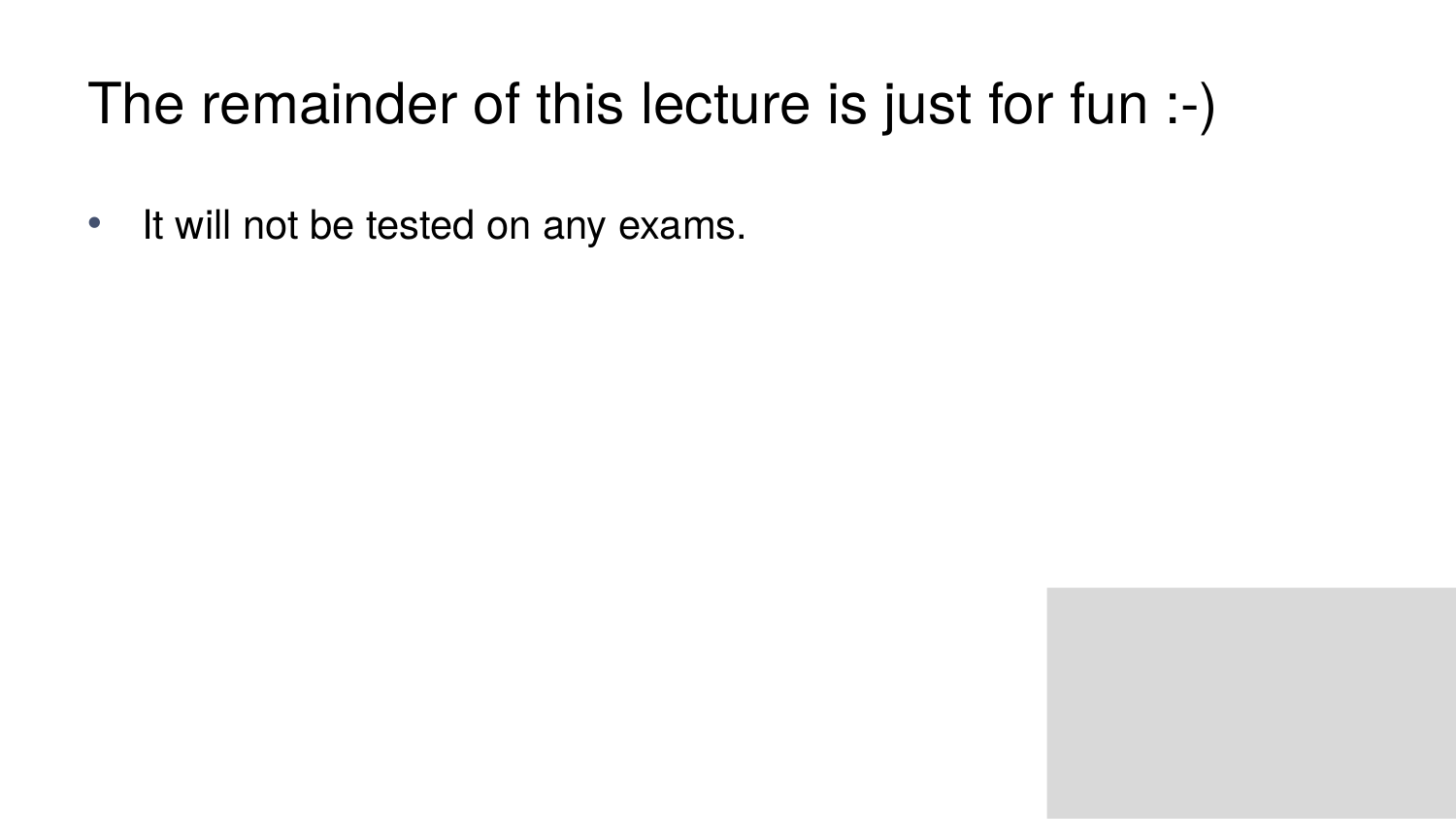

# The remainder of this lecture is just for fun :-)
It will not be tested on any exams.